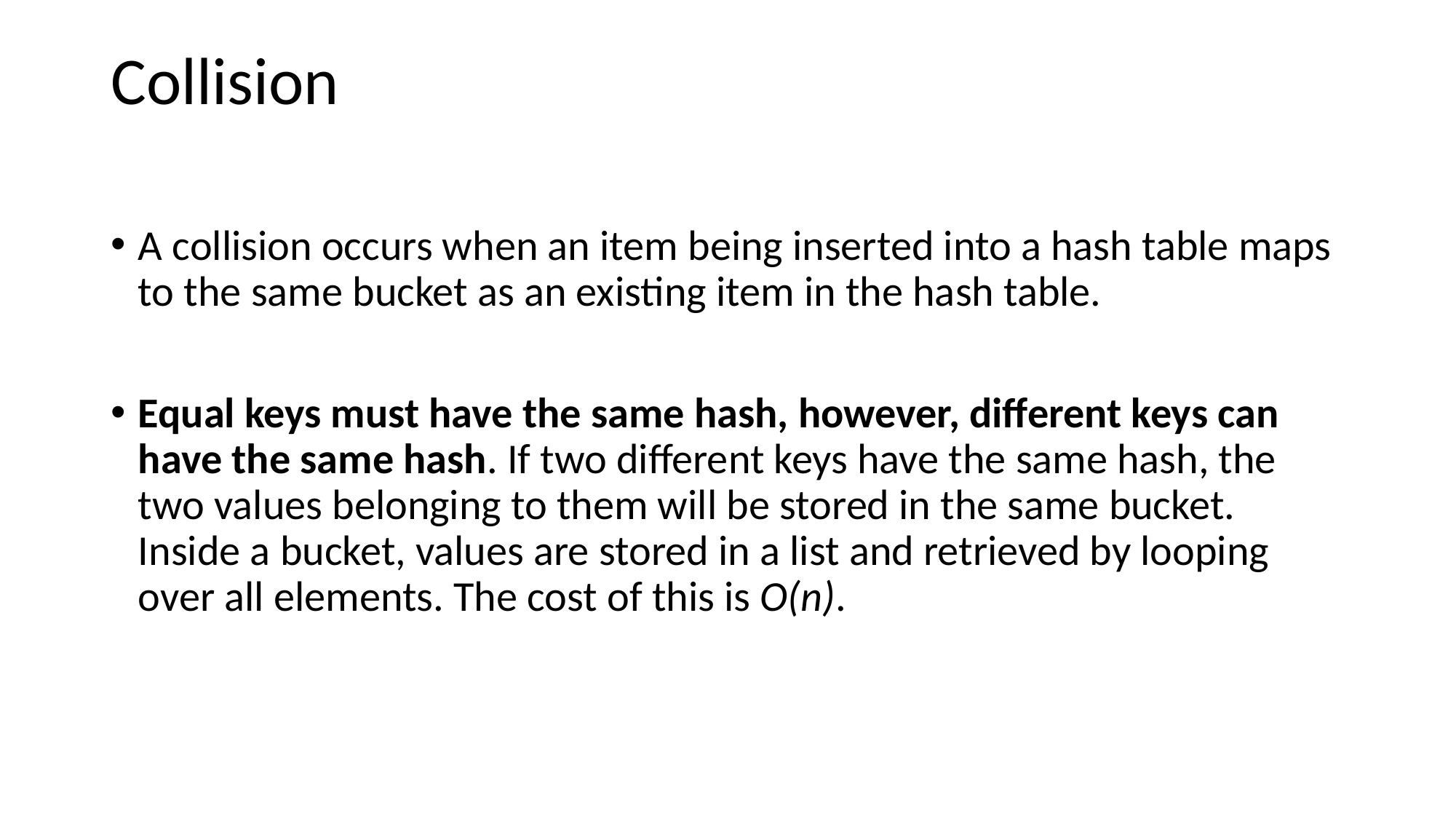

# Collision
A collision occurs when an item being inserted into a hash table maps to the same bucket as an existing item in the hash table.

Equal keys must have the same hash, however, different keys can have the same hash. If two different keys have the same hash, the two values belonging to them will be stored in the same bucket. Inside a bucket, values are stored in a list and retrieved by looping over all elements. The cost of this is O(n).